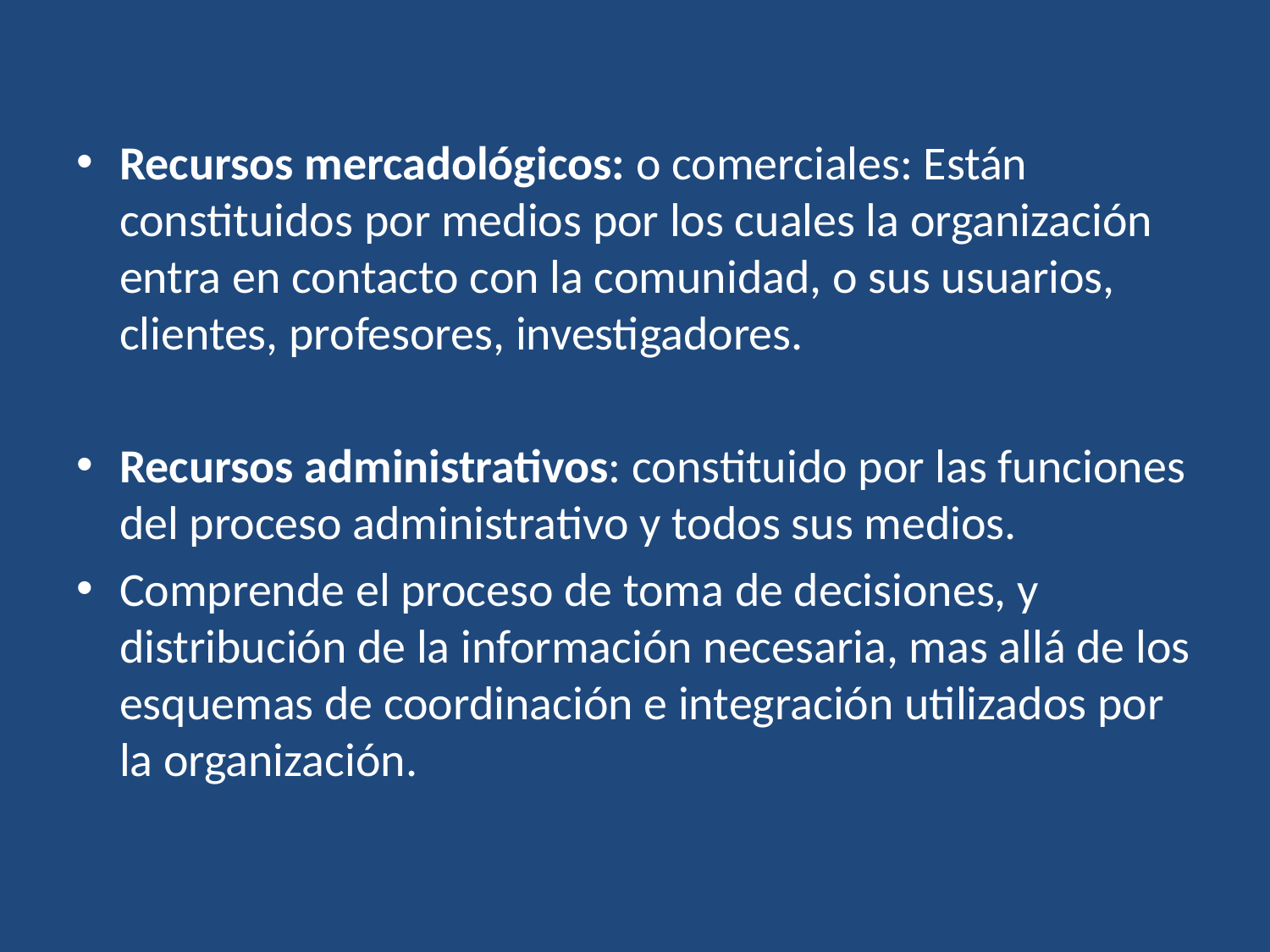

Recursos mercadológicos: o comerciales: Están constituidos por medios por los cuales la organización entra en contacto con la comunidad, o sus usuarios, clientes, profesores, investigadores.

Recursos administrativos: constituido por las funciones del proceso administrativo y todos sus medios.
Comprende el proceso de toma de decisiones, y distribución de la información necesaria, mas allá de los esquemas de coordinación e integración utilizados por la organización.